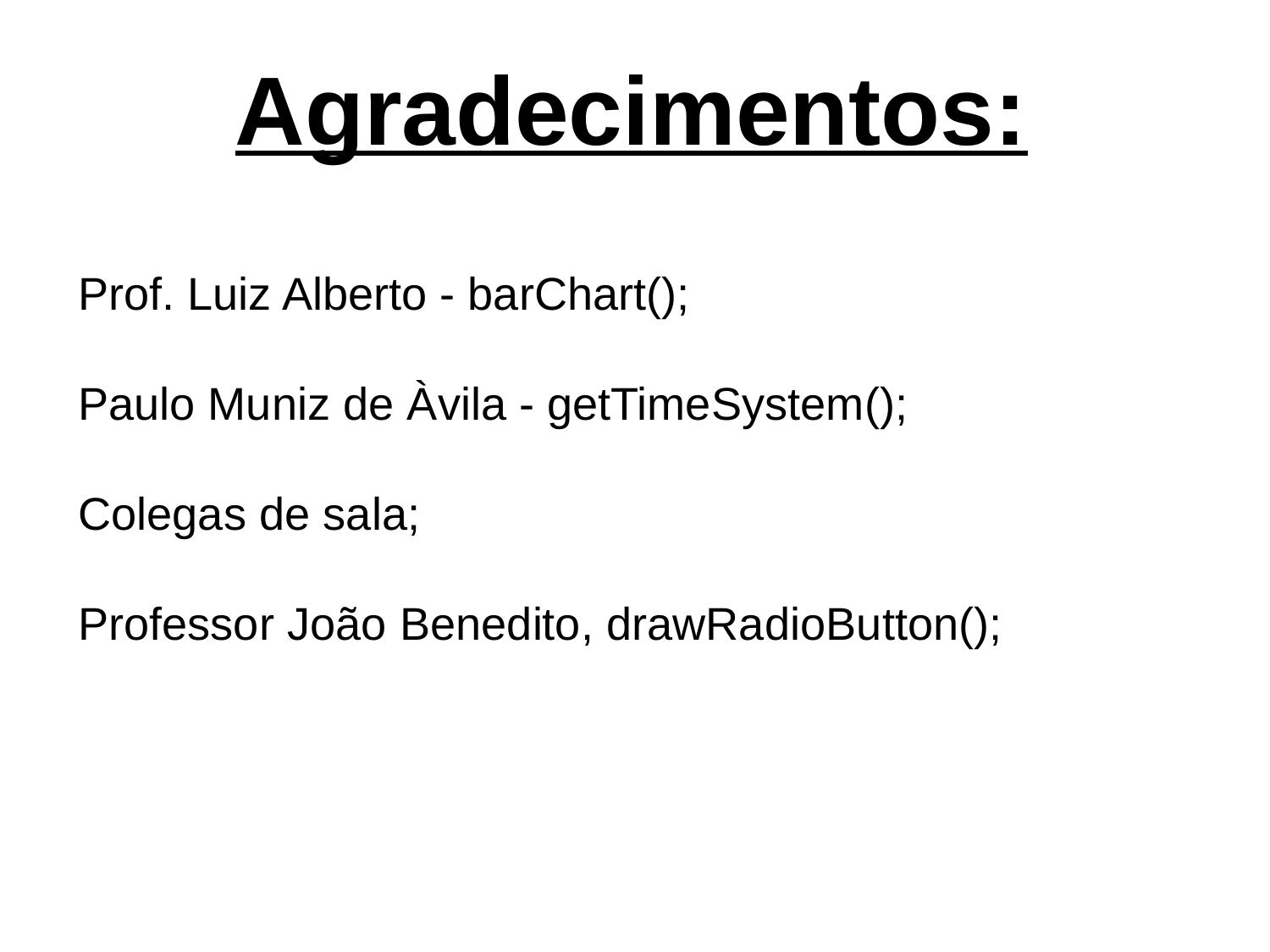

Agradecimentos:

Prof. Luiz Alberto - barChart();

Paulo Muniz de Àvila - getTimeSystem();

Colegas de sala;

Professor João Benedito, drawRadioButton();